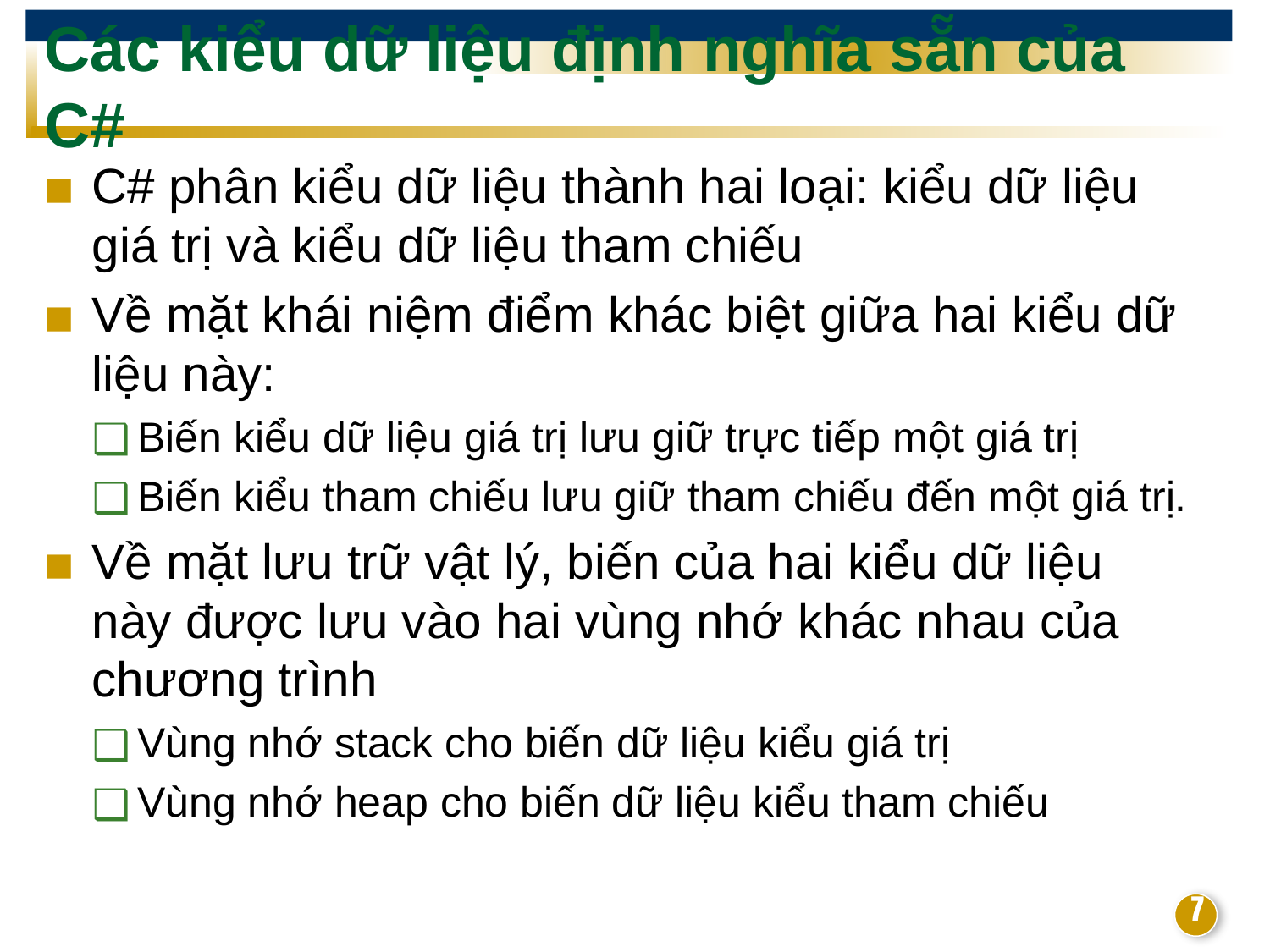

# Các kiểu dữ liệu định nghĩa sẵn của C#
C# phân kiểu dữ liệu thành hai loại: kiểu dữ liệu giá trị và kiểu dữ liệu tham chiếu
Về mặt khái niệm điểm khác biệt giữa hai kiểu dữ liệu này:
Biến kiểu dữ liệu giá trị lưu giữ trực tiếp một giá trị
Biến kiểu tham chiếu lưu giữ tham chiếu đến một giá trị.
Về mặt lưu trữ vật lý, biến của hai kiểu dữ liệu này được lưu vào hai vùng nhớ khác nhau của chương trình
Vùng nhớ stack cho biến dữ liệu kiểu giá trị
Vùng nhớ heap cho biến dữ liệu kiểu tham chiếu
7